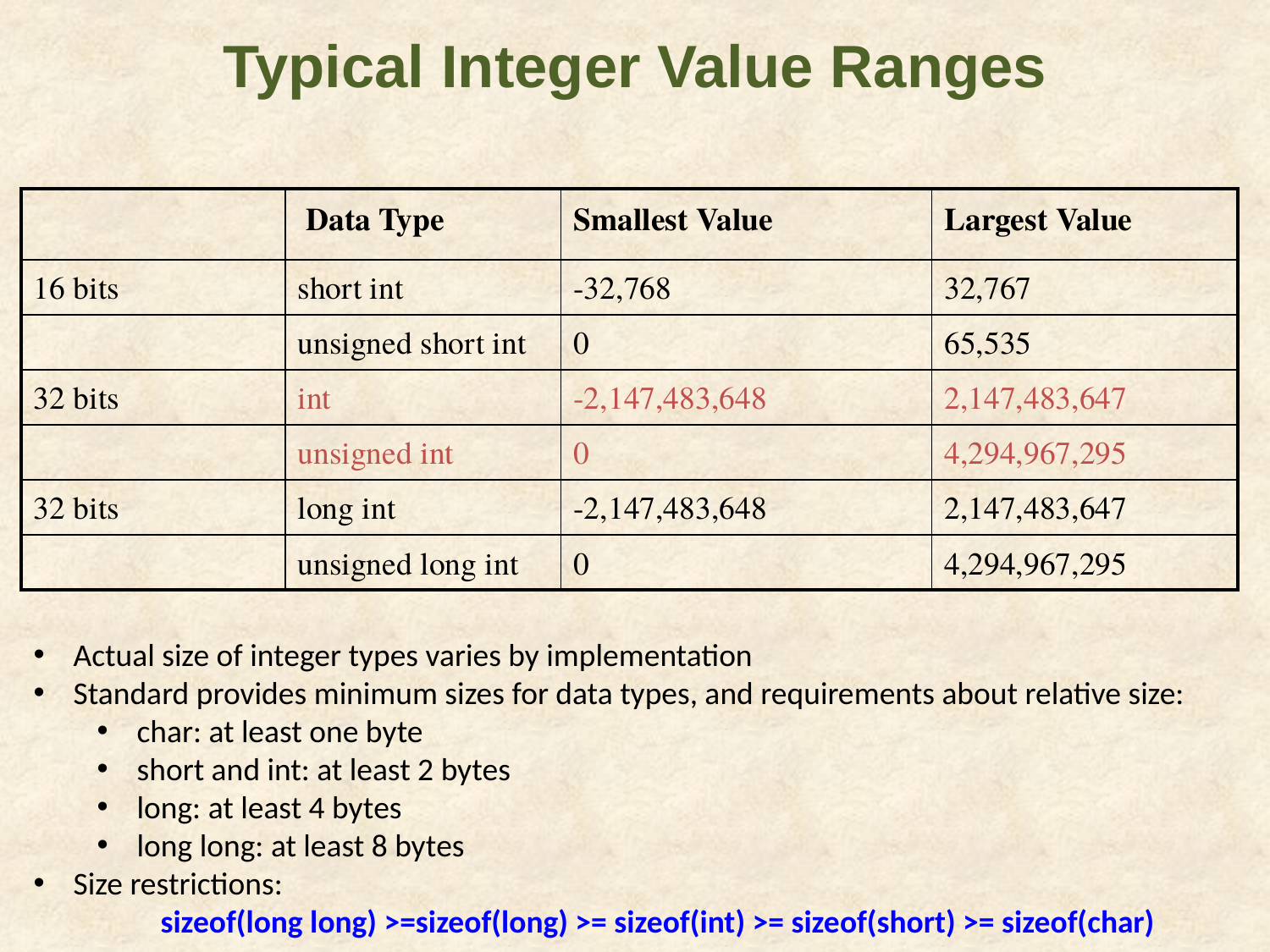

# Typical Integer Value Ranges
|  | Data Type | Smallest Value | Largest Value |
| --- | --- | --- | --- |
| 16 bits | short int | -32,768 | 32,767 |
|  | unsigned short int | 0 | 65,535 |
| 32 bits | int | -2,147,483,648 | 2,147,483,647 |
|  | unsigned int | 0 | 4,294,967,295 |
| 32 bits | long int | -2,147,483,648 | 2,147,483,647 |
|  | unsigned long int | 0 | 4,294,967,295 |
Actual size of integer types varies by implementation
Standard provides minimum sizes for data types, and requirements about relative size:
char: at least one byte
short and int: at least 2 bytes
long: at least 4 bytes
long long: at least 8 bytes
Size restrictions:
	sizeof(long long) >=sizeof(long) >= sizeof(int) >= sizeof(short) >= sizeof(char)